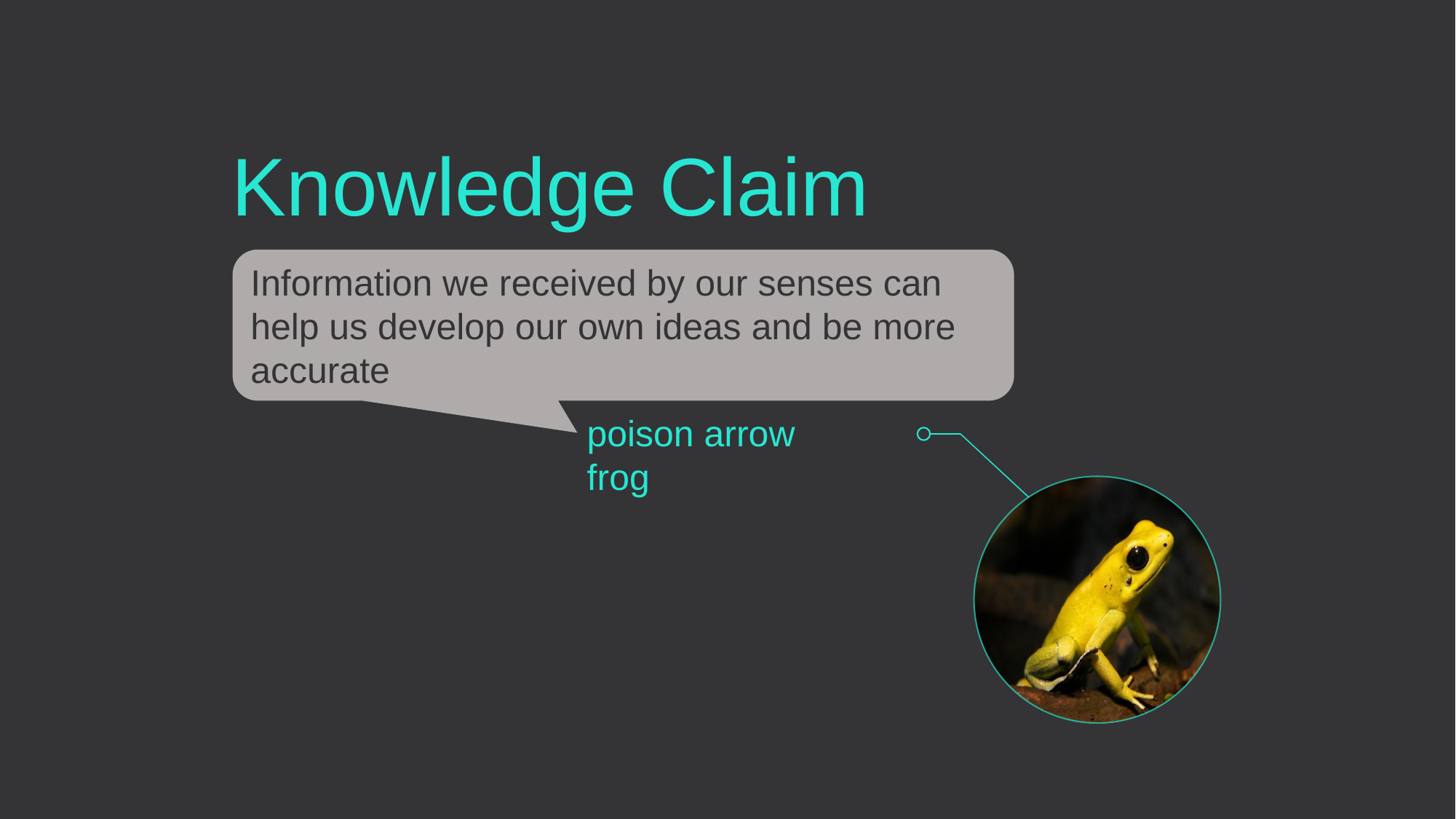

Knowledge Claim
Information we received by our senses can help us develop our own ideas and be more accurate
poison arrow frog